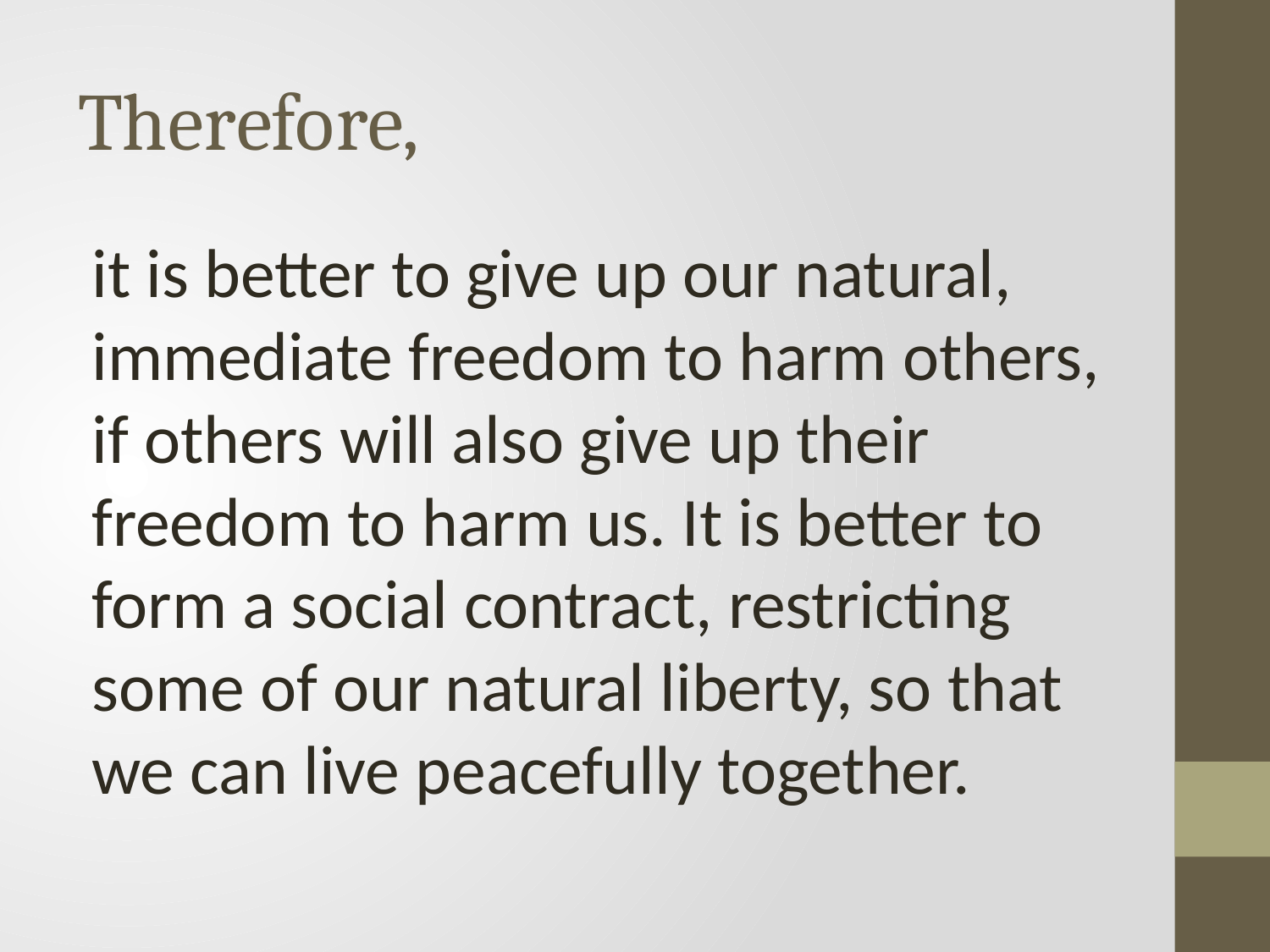

# Therefore,
it is better to give up our natural, immediate freedom to harm others, if others will also give up their freedom to harm us. It is better to form a social contract, restricting some of our natural liberty, so that we can live peacefully together.